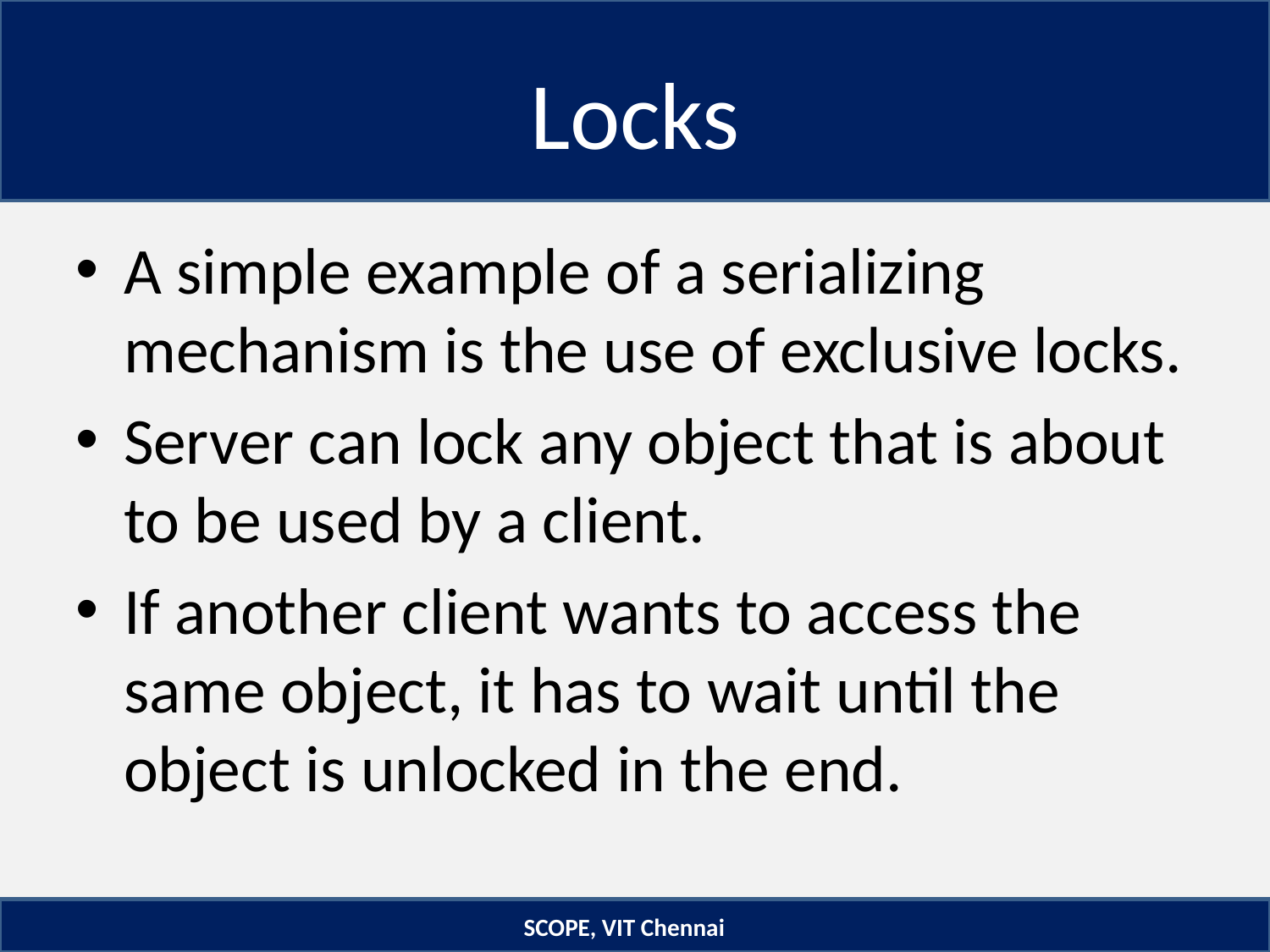

# Locks
A simple example of a serializing mechanism is the use of exclusive locks.
Server can lock any object that is about to be used by a client.
If another client wants to access the same object, it has to wait until the object is unlocked in the end.

SCOPE, VIT Chennai